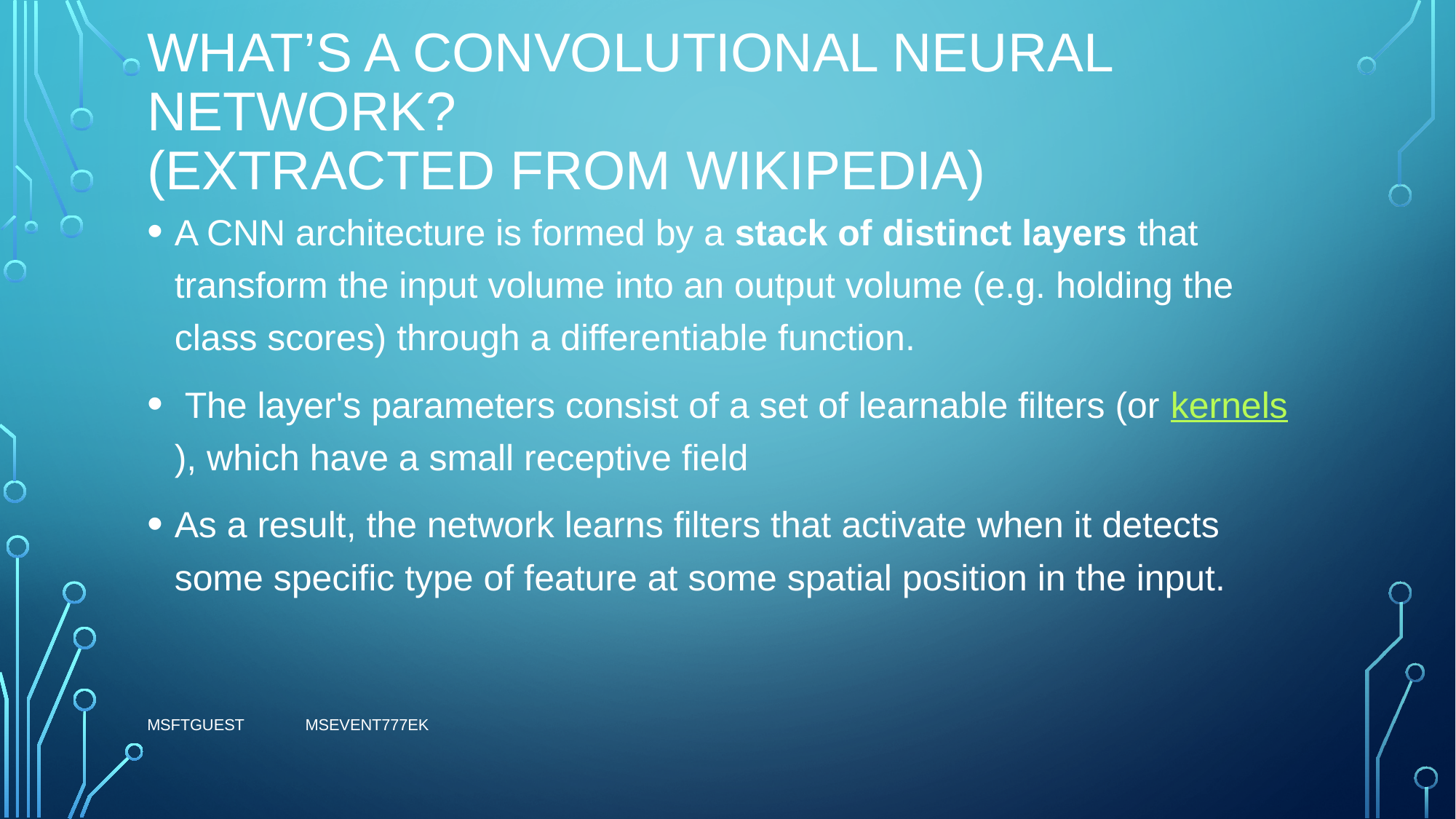

# What’s a Convolutional neural network? (extracted from Wikipedia)
A CNN architecture is formed by a stack of distinct layers that transform the input volume into an output volume (e.g. holding the class scores) through a differentiable function.
 The layer's parameters consist of a set of learnable filters (or kernels), which have a small receptive field
As a result, the network learns filters that activate when it detects some specific type of feature at some spatial position in the input.
MSFTGUEST              msevent777ek